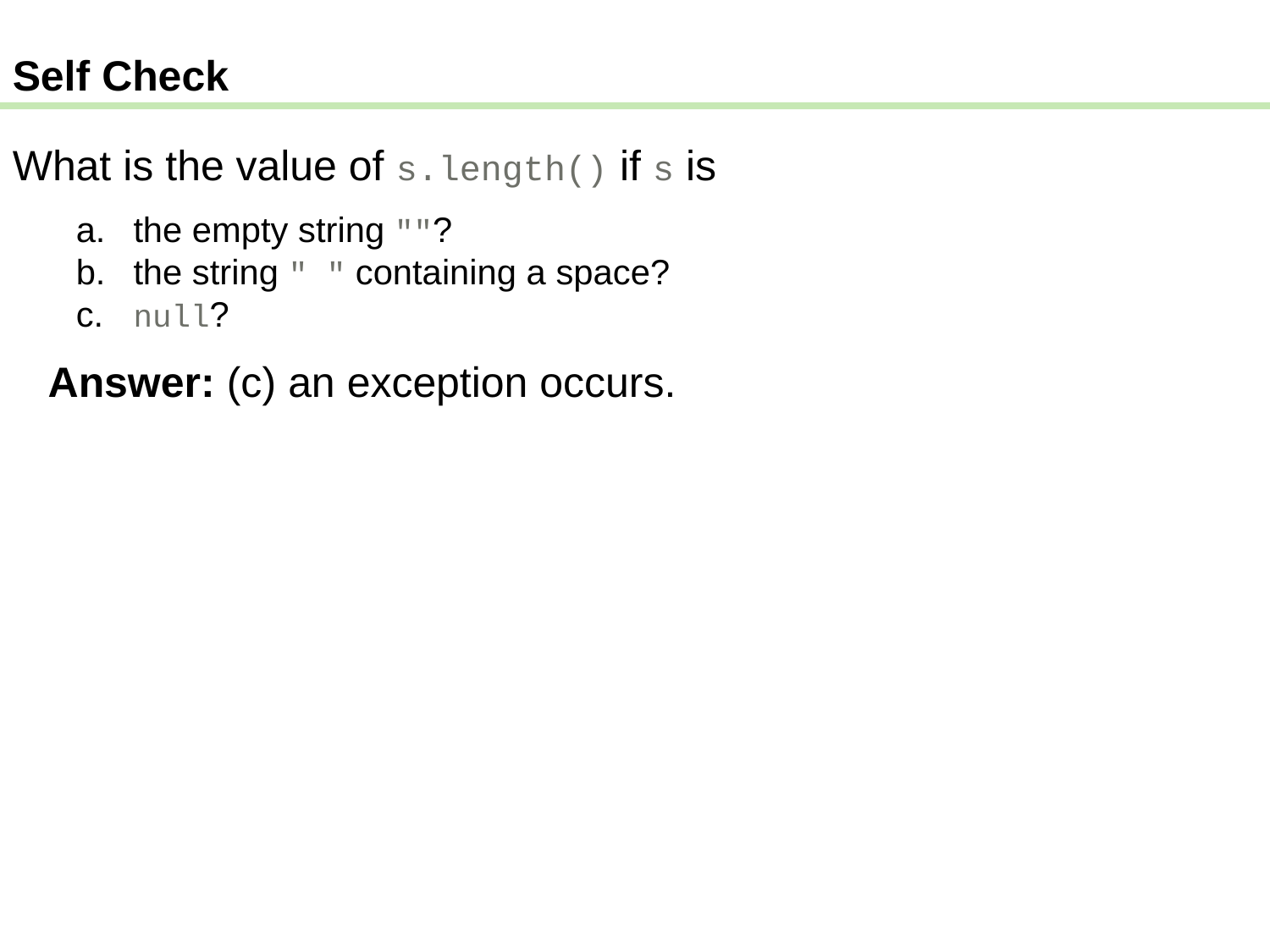

Self Check

What is the value of s.length() if s is
 the empty string ""?
 the string " " containing a space?
 null?
   Answer: (c) an exception occurs.